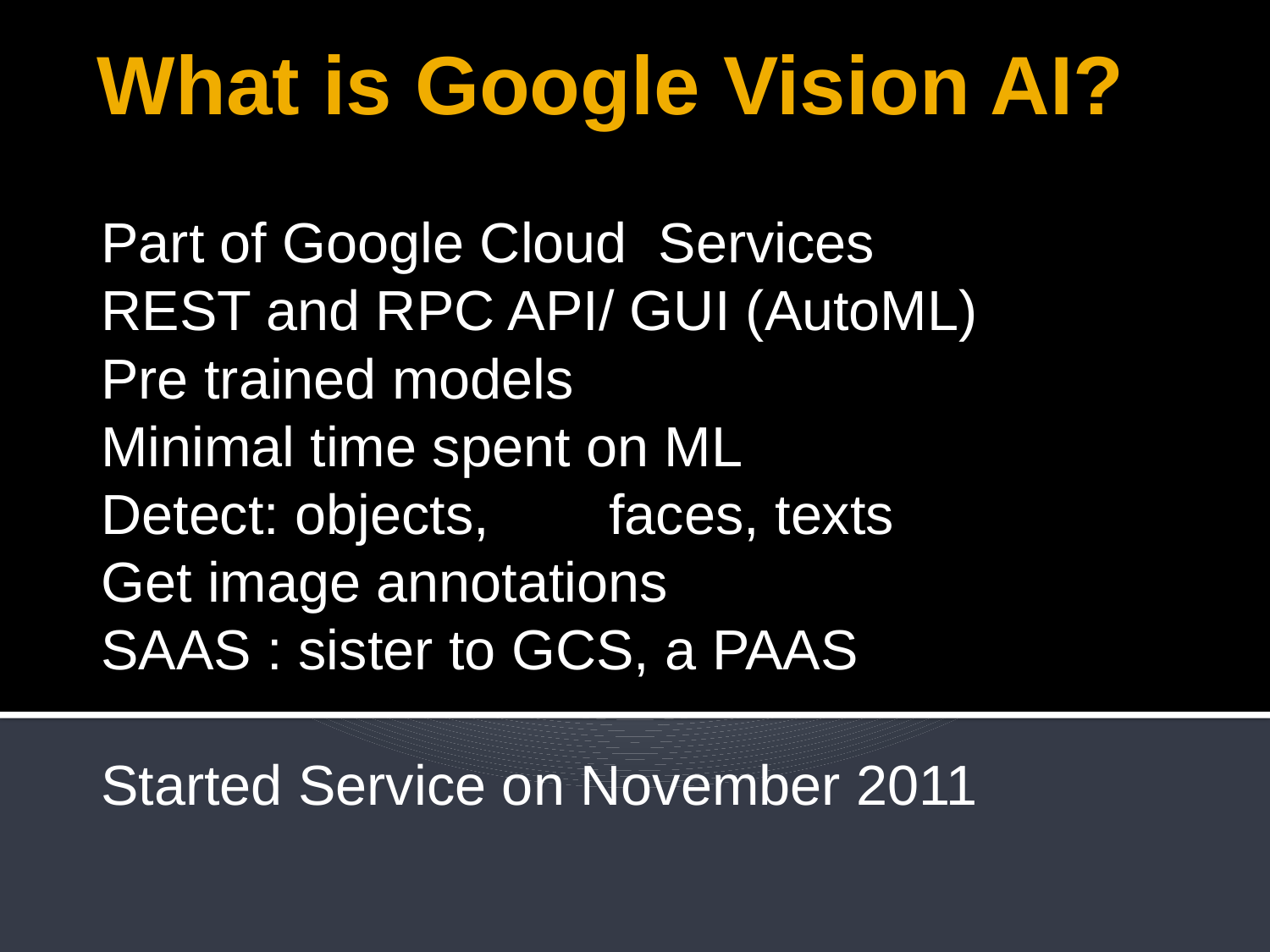

# What is Google Vision AI?
Part of Google Cloud  Services
REST and RPC API/ GUI (AutoML)
Pre trained models
Minimal time spent on ML
Detect: objects, 	faces, texts
Get image annotations
SAAS : sister to GCS, a PAAS

Started Service on November 2011